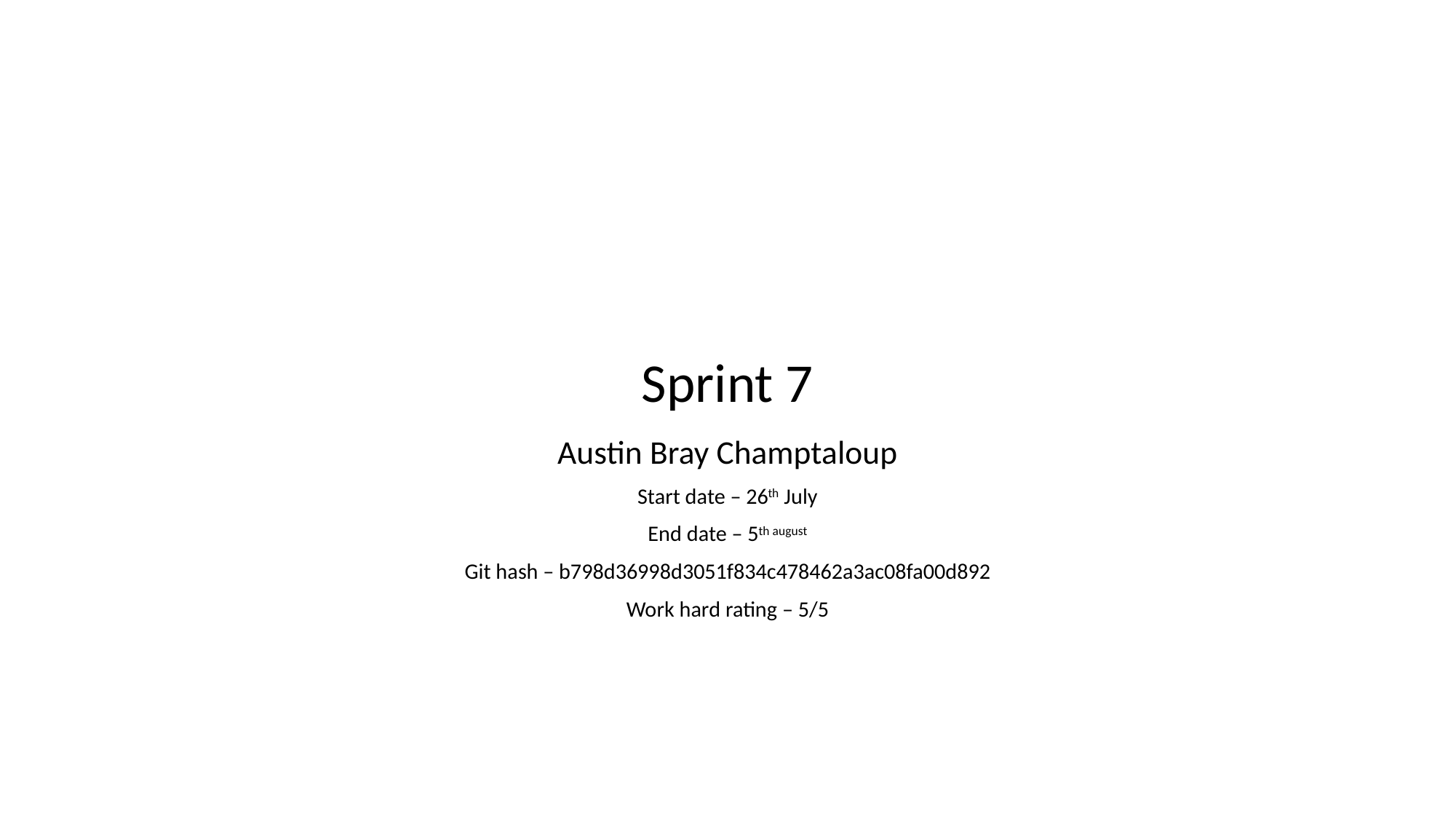

# Sprint 7
Austin Bray Champtaloup
Start date – 26th July
End date – 5th august
Git hash – b798d36998d3051f834c478462a3ac08fa00d892
Work hard rating – 5/5